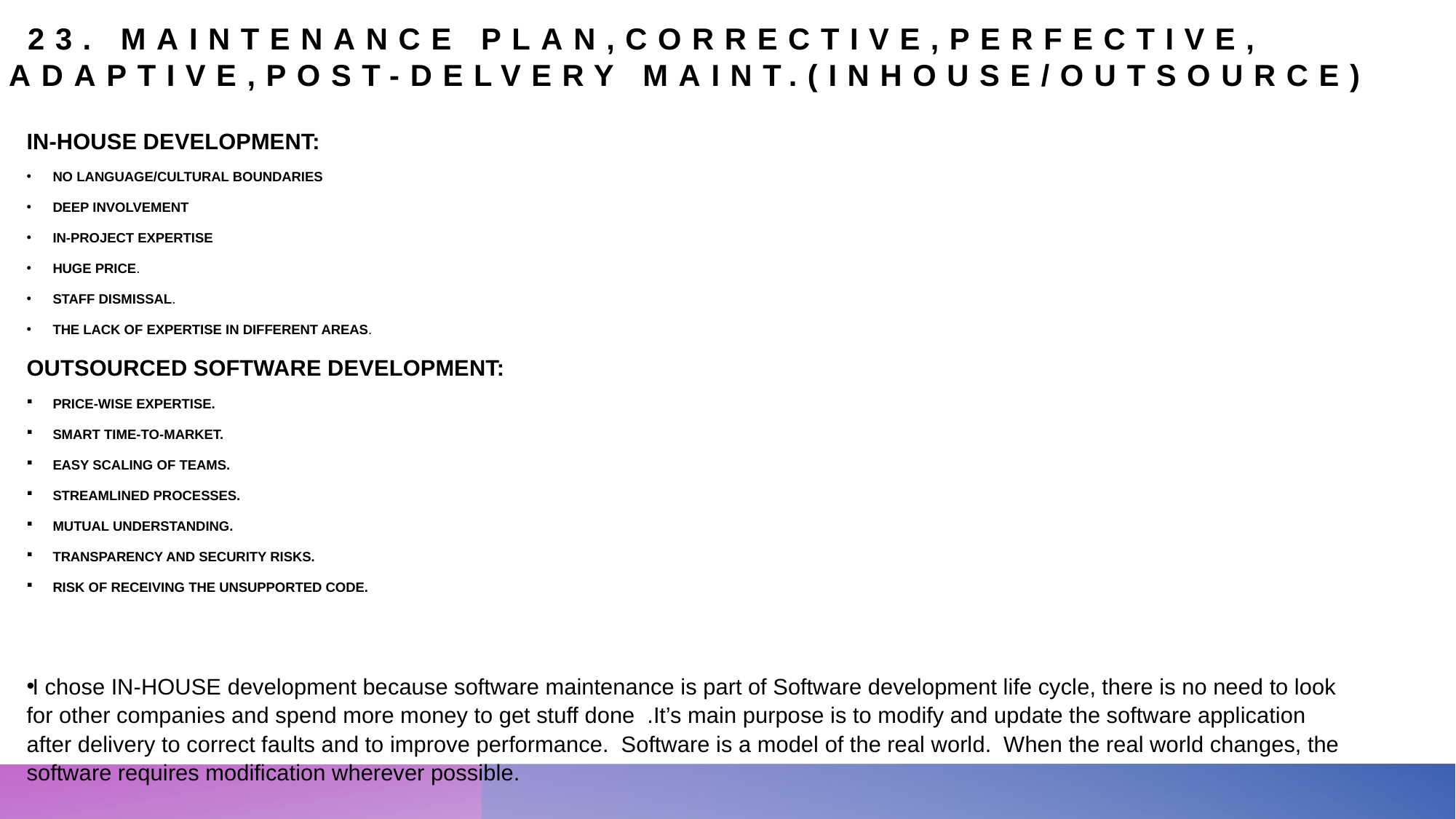

# 23. Maintenance plan,corrective,perfective, adaptive,Post-delvery maint.(inhouse/outsource)

IN-HOUSE DEVELOPMENT:
No language/cultural boundaries
Deep involvement
In-project expertise
Huge price.
Staff dismissal.
The lack of expertise in different areas.
OUTSOURCED SOFTWARE DEVELOPMENT:
Price-wise expertise.
Smart time-to-market.
Easy scaling of teams.
Streamlined processes.
Mutual understanding.
Transparency and security risks.
Risk of receiving the unsupported code.

I chose IN-HOUSE development because software maintenance is part of Software development life cycle, there is no need to look for other companies and spend more money to get stuff done  .It’s main purpose is to modify and update the software application after delivery to correct faults and to improve performance.  Software is a model of the real world.  When the real world changes, the software requires modification wherever possible.